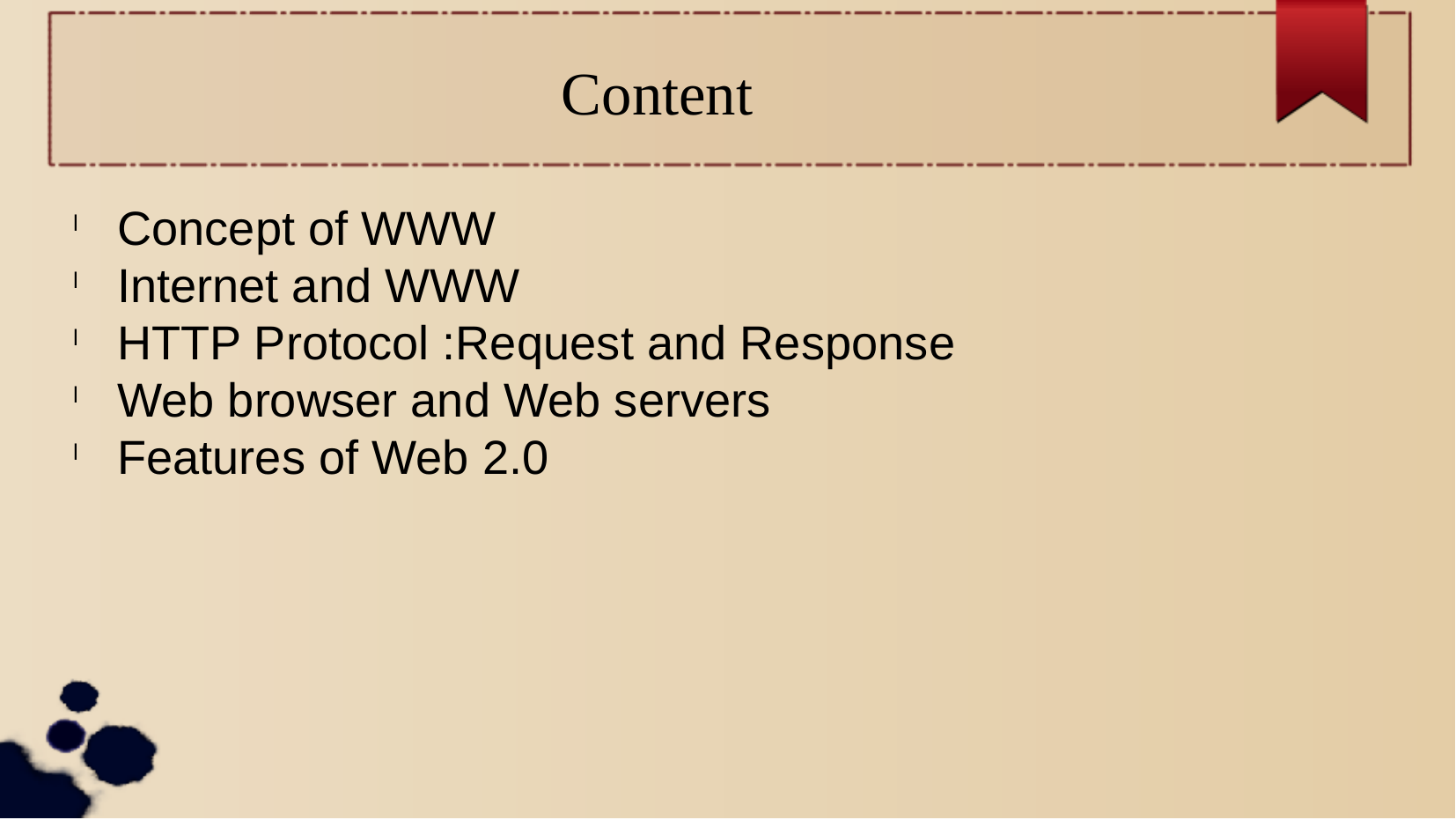

Content
 Concept of WWW
 Internet and WWW
 HTTP Protocol :Request and Response
 Web browser and Web servers
 Features of Web 2.0